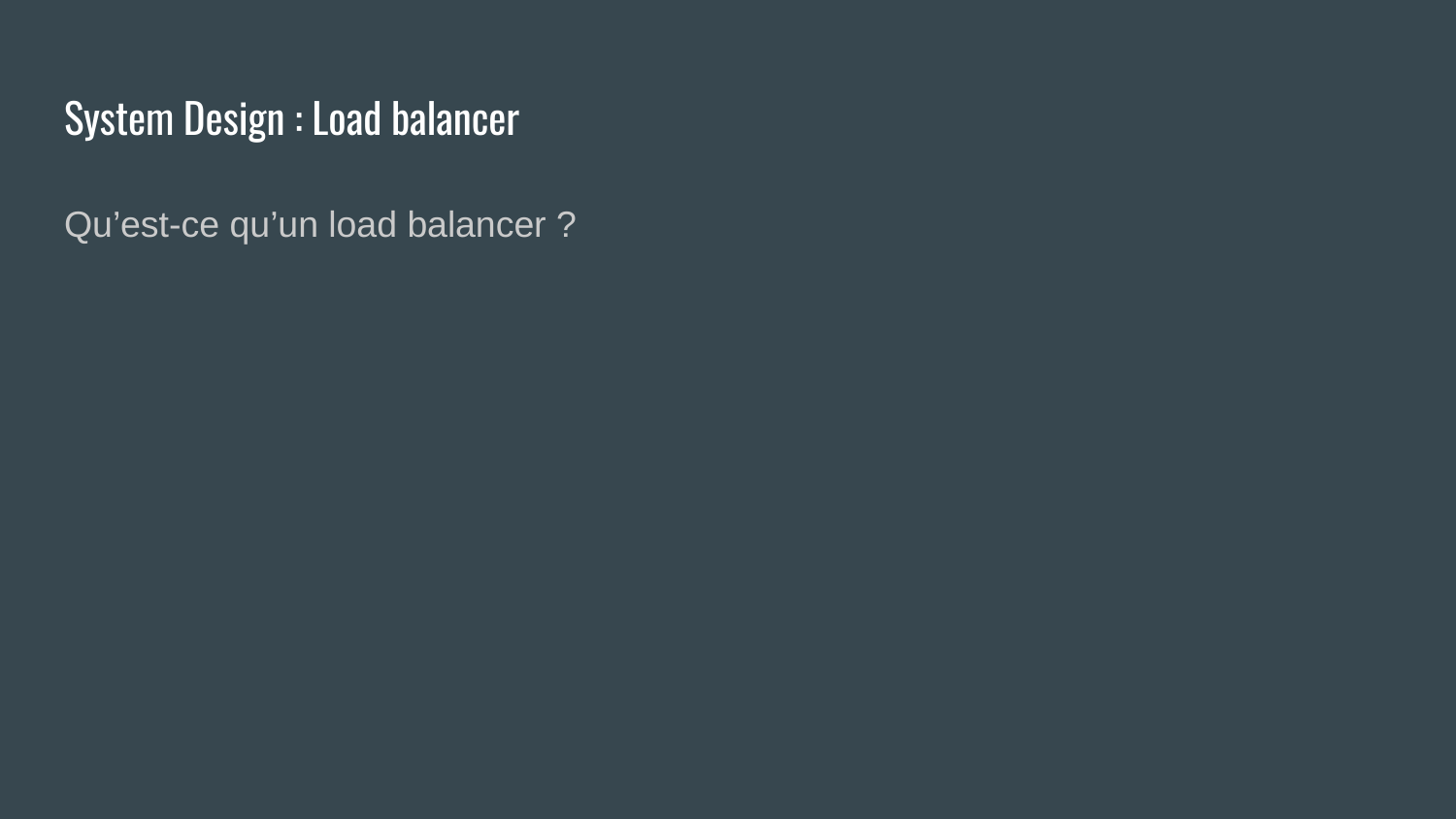

# System Design : Load balancer

Qu’est-ce qu’un load balancer ?